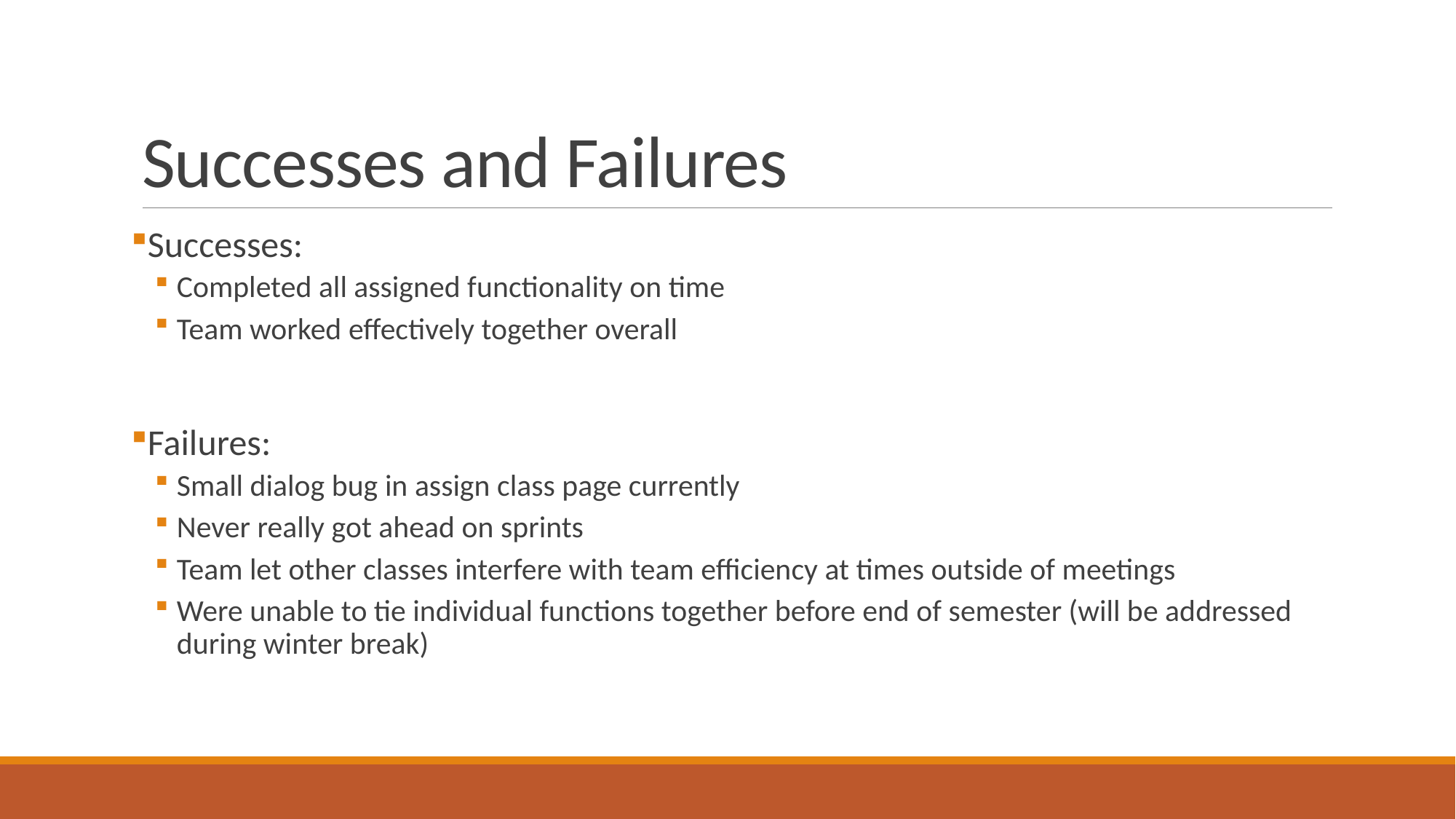

# Successes and Failures
Successes:
Completed all assigned functionality on time
Team worked effectively together overall

Failures:
Small dialog bug in assign class page currently
Never really got ahead on sprints
Team let other classes interfere with team efficiency at times outside of meetings
Were unable to tie individual functions together before end of semester (will be addressed during winter break)